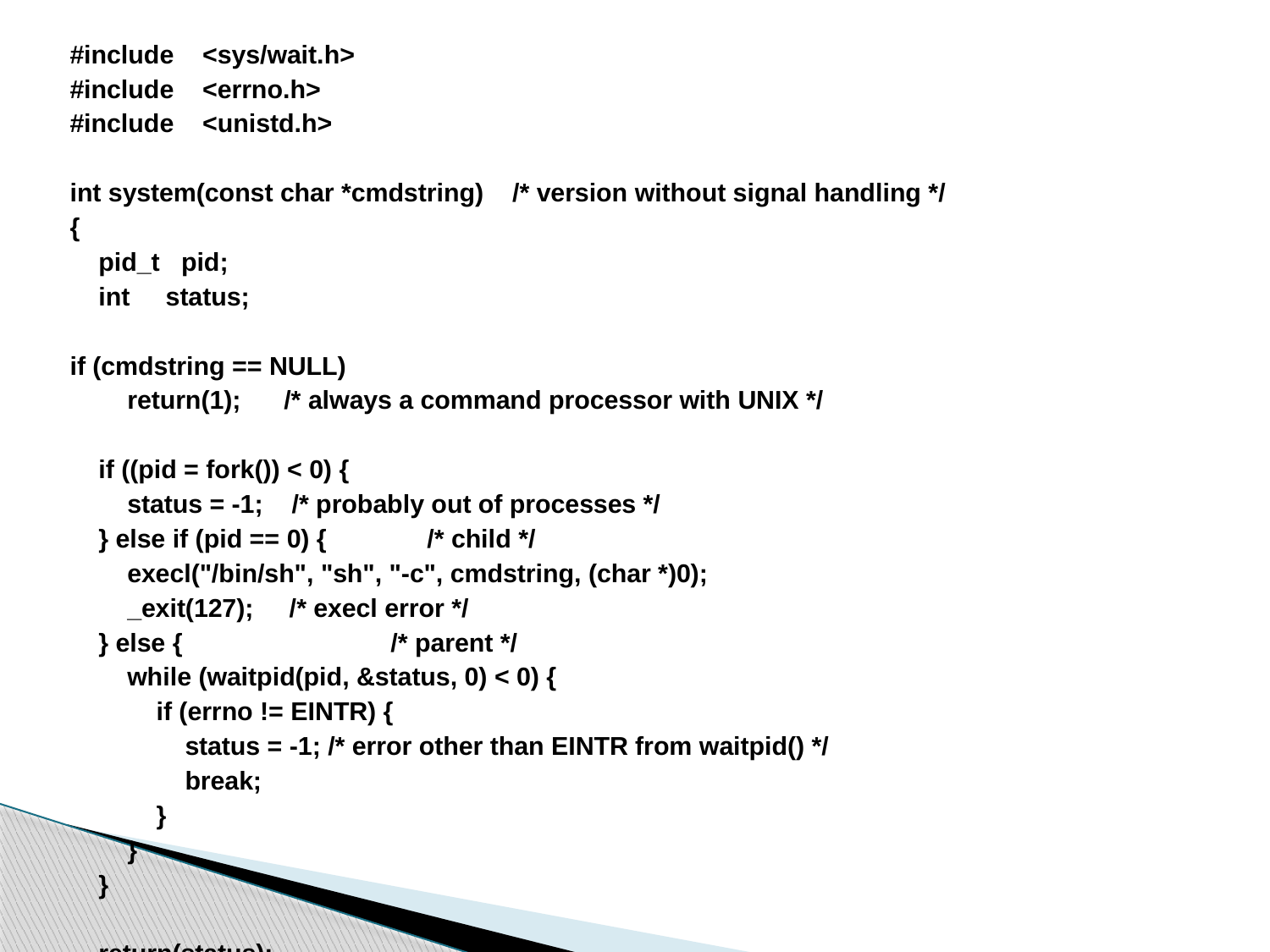

#include    <sys/wait.h>
#include    <errno.h>
#include    <unistd.h>

int system(const char *cmdstring)    /* version without signal handling */
{
    pid_t   pid;
    int     status;

if (cmdstring == NULL)
        return(1);      /* always a command processor with UNIX */

    if ((pid = fork()) < 0) {
        status = -1;    /* probably out of processes */
    } else if (pid == 0) {              /* child */
        execl("/bin/sh", "sh", "-c", cmdstring, (char *)0);
        _exit(127);     /* execl error */
    } else {                             /* parent */
        while (waitpid(pid, &status, 0) < 0) {
            if (errno != EINTR) {
                status = -1; /* error other than EINTR from waitpid() */
                break;
            }
        }
    }

    return(status);
}